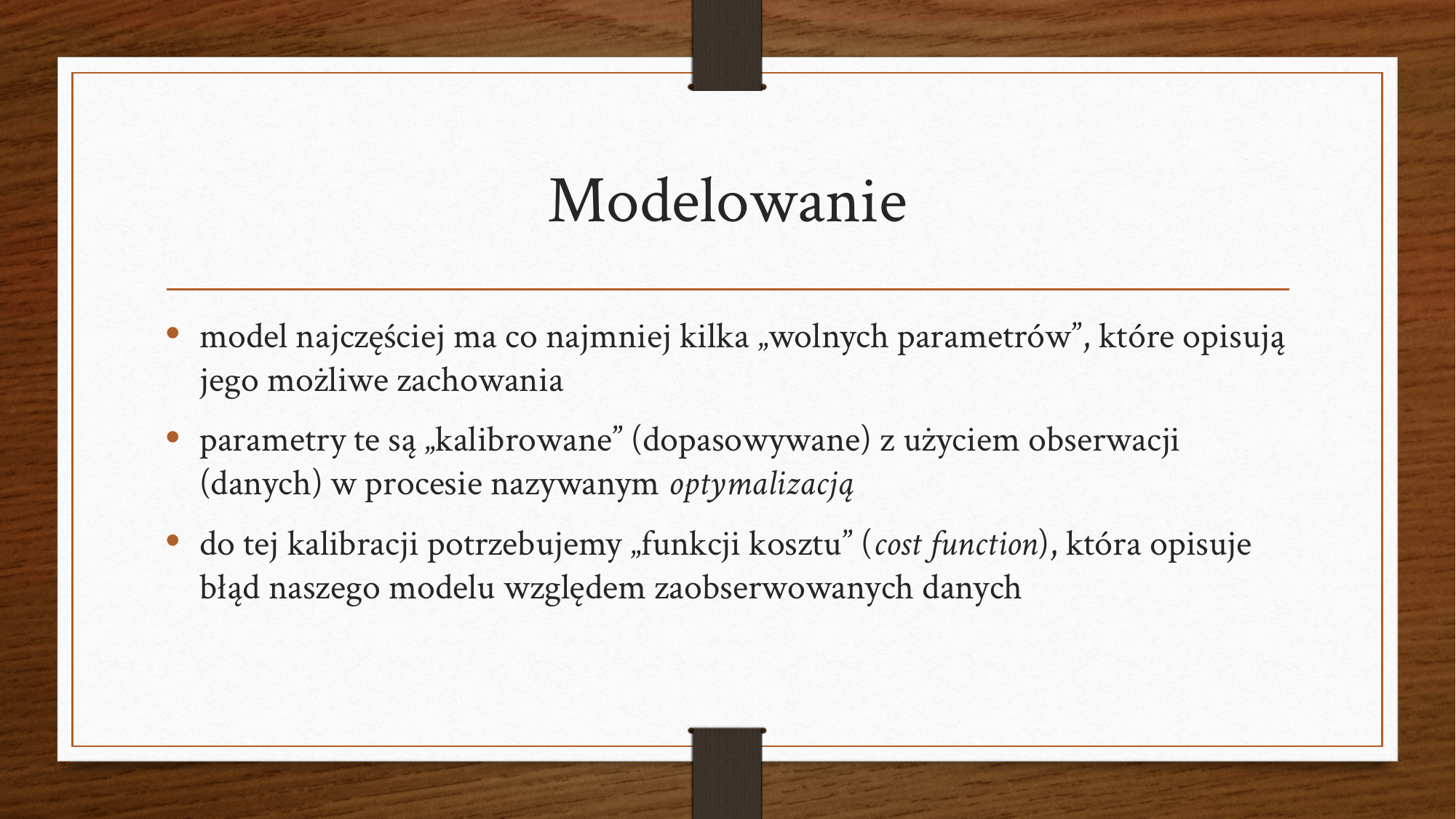

# Modelowanie
model najczęściej ma co najmniej kilka „wolnych parametrów”, które opisują jego możliwe zachowania
parametry te są „kalibrowane” (dopasowywane) z użyciem obserwacji (danych) w procesie nazywanym optymalizacją
do tej kalibracji potrzebujemy „funkcji kosztu” (cost function), która opisuje błąd naszego modelu względem zaobserwowanych danych